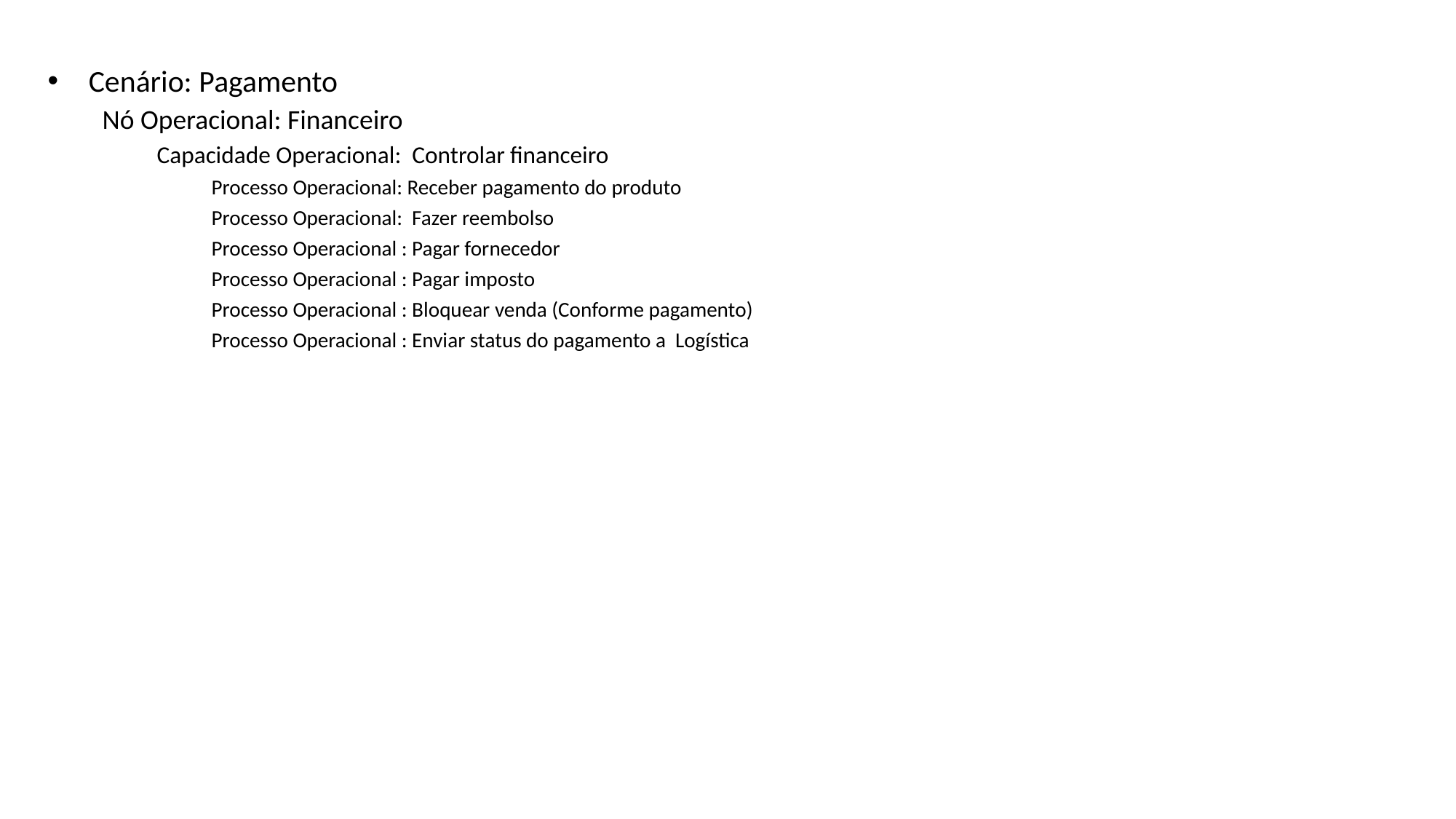

Cenário: Pagamento
Nó Operacional: Financeiro
Capacidade Operacional:  Controlar financeiro
Processo Operacional: Receber pagamento do produto
Processo Operacional:  Fazer reembolso
Processo Operacional : Pagar fornecedor
Processo Operacional : Pagar imposto
Processo Operacional : Bloquear venda (Conforme pagamento)
Processo Operacional : Enviar status do pagamento a  Logística